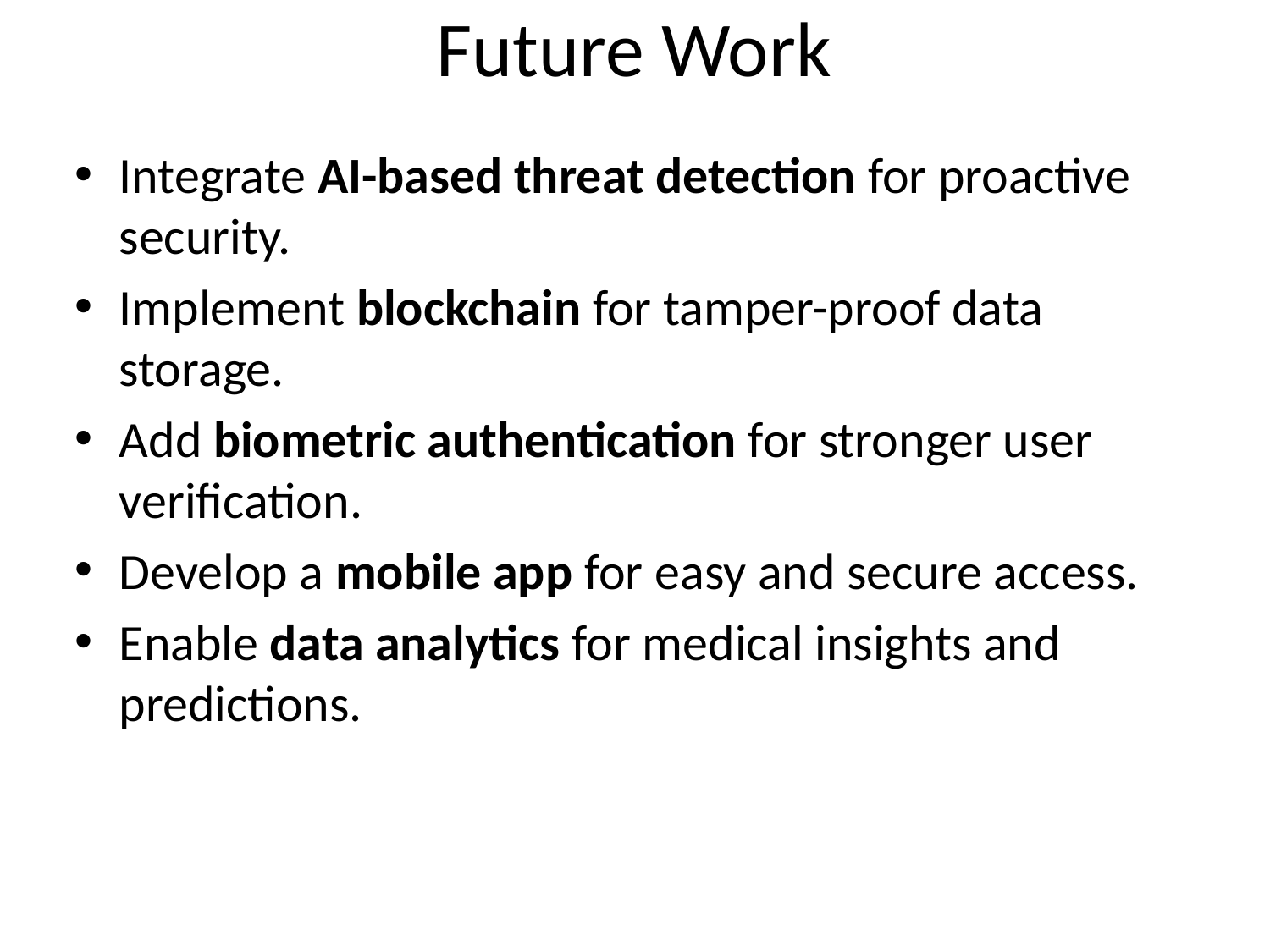

# Future Work
Integrate AI-based threat detection for proactive security.
Implement blockchain for tamper-proof data storage.
Add biometric authentication for stronger user verification.
Develop a mobile app for easy and secure access.
Enable data analytics for medical insights and predictions.